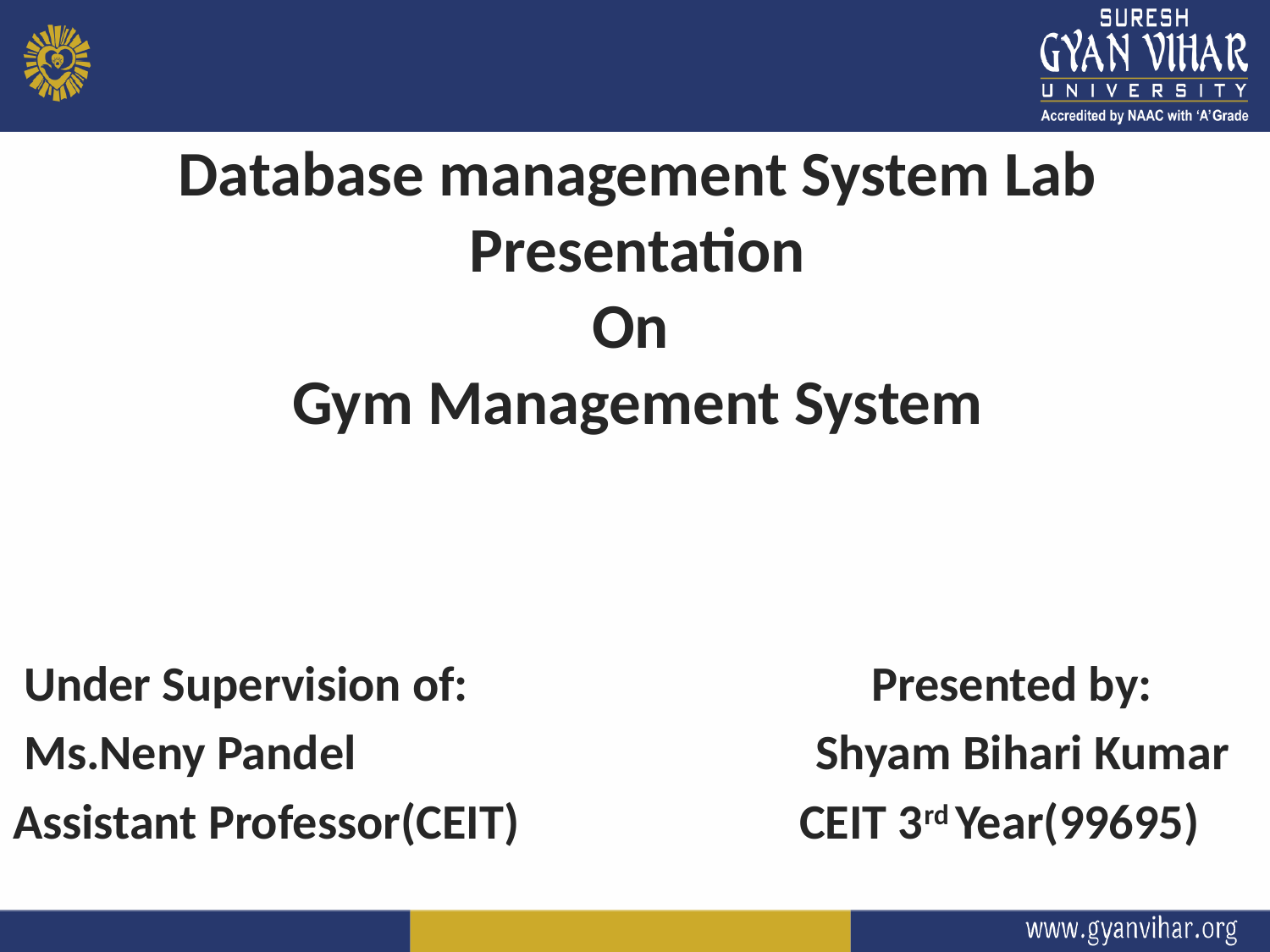

# Database management System Lab Presentation On Gym Management System
 Under Supervision of:                                    Presented by:
 Ms.Neny Pandel                                         Shyam Bihari Kumar
Assistant Professor(CEIT)                         CEIT 3rd Year(99695)